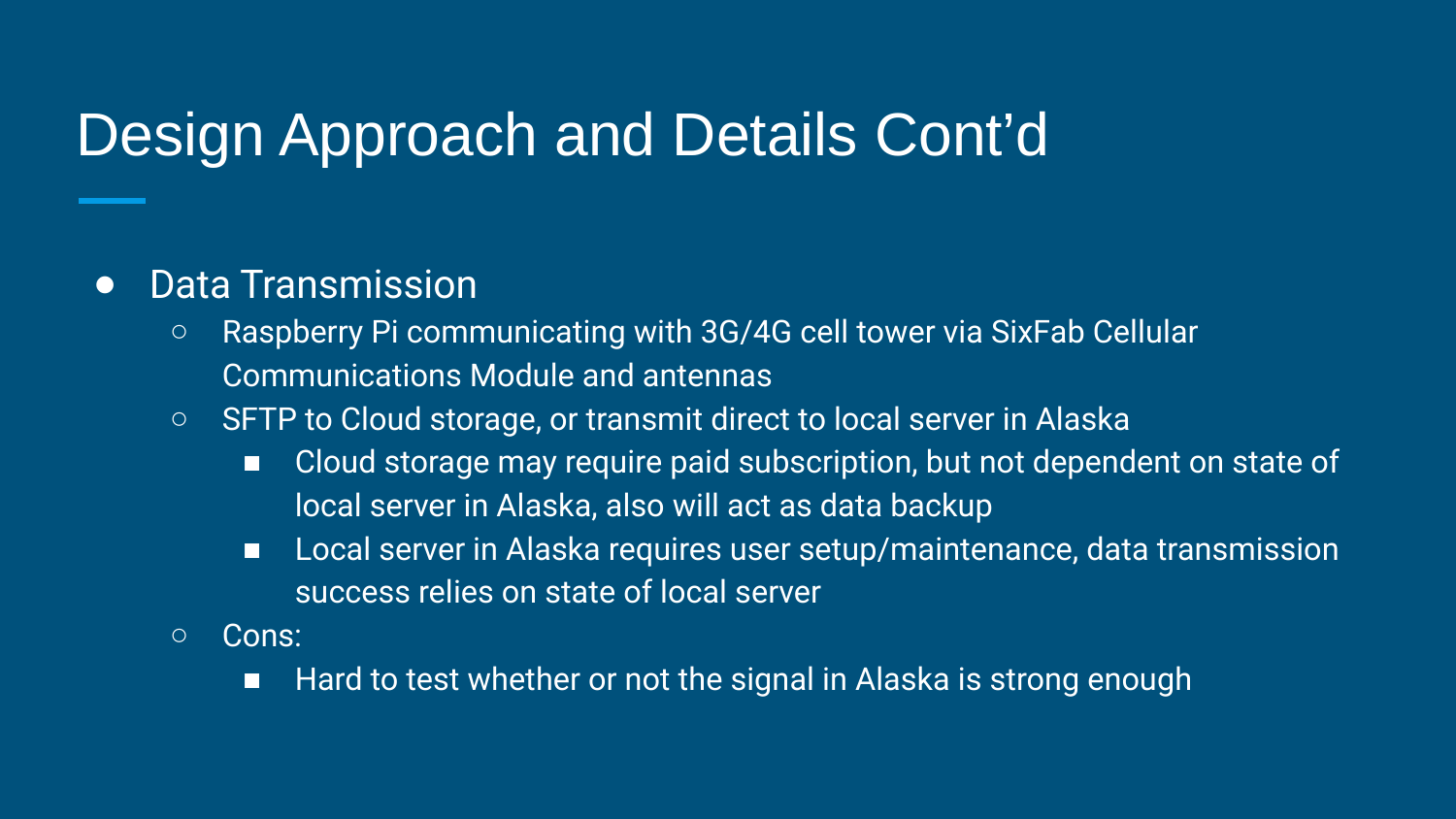

# Design Approach and Details Cont’d
Data Transmission
Raspberry Pi communicating with 3G/4G cell tower via SixFab Cellular Communications Module and antennas
SFTP to Cloud storage, or transmit direct to local server in Alaska
Cloud storage may require paid subscription, but not dependent on state of local server in Alaska, also will act as data backup
Local server in Alaska requires user setup/maintenance, data transmission success relies on state of local server
Cons:
Hard to test whether or not the signal in Alaska is strong enough